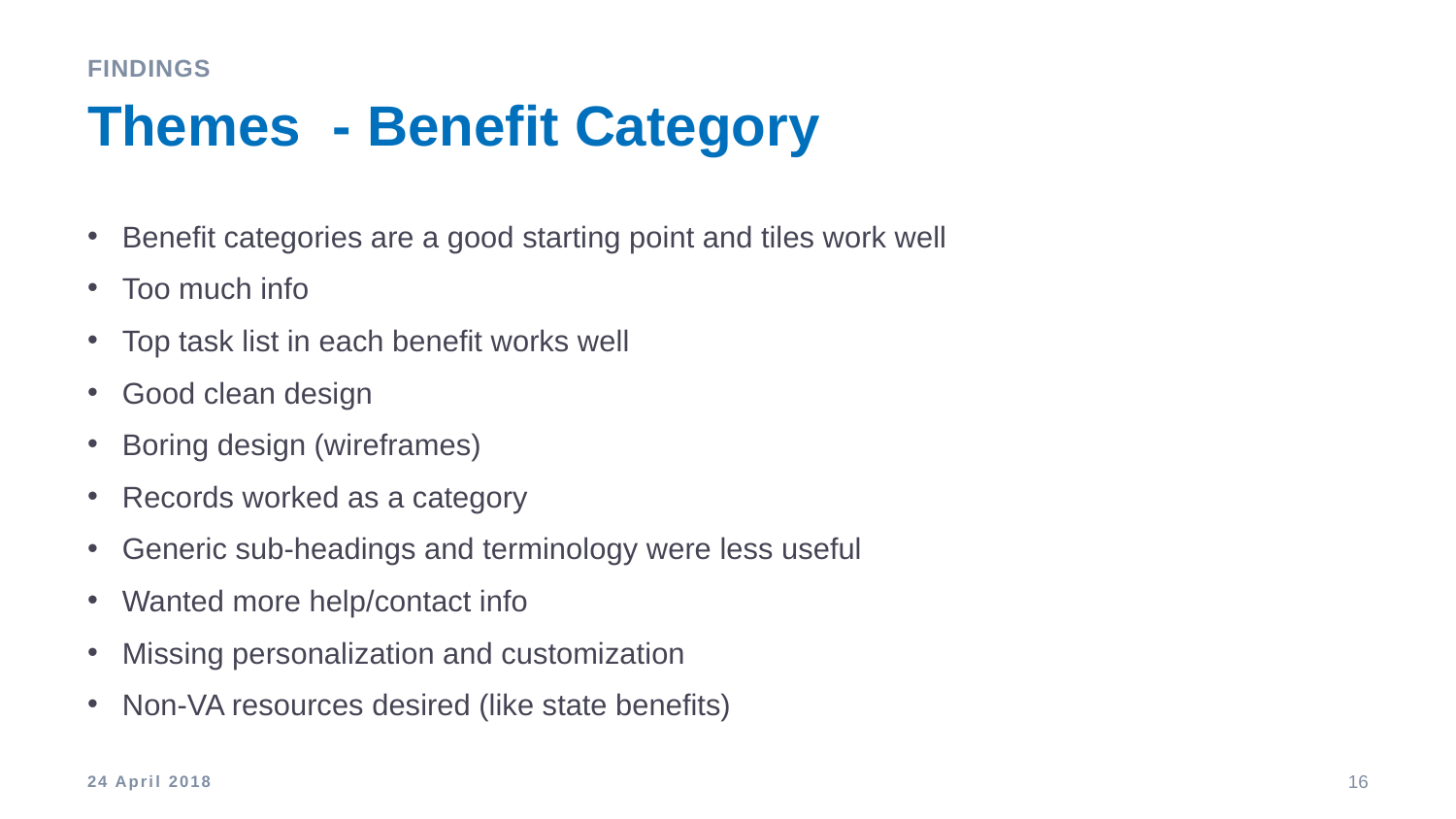

findings
# Themes  - Benefit Category
Benefit categories are a good starting point and tiles work well
Too much info
Top task list in each benefit works well
Good clean design
Boring design (wireframes)
Records worked as a category
Generic sub-headings and terminology were less useful
Wanted more help/contact info
Missing personalization and customization
Non-VA resources desired (like state benefits)

24 April 2018

16